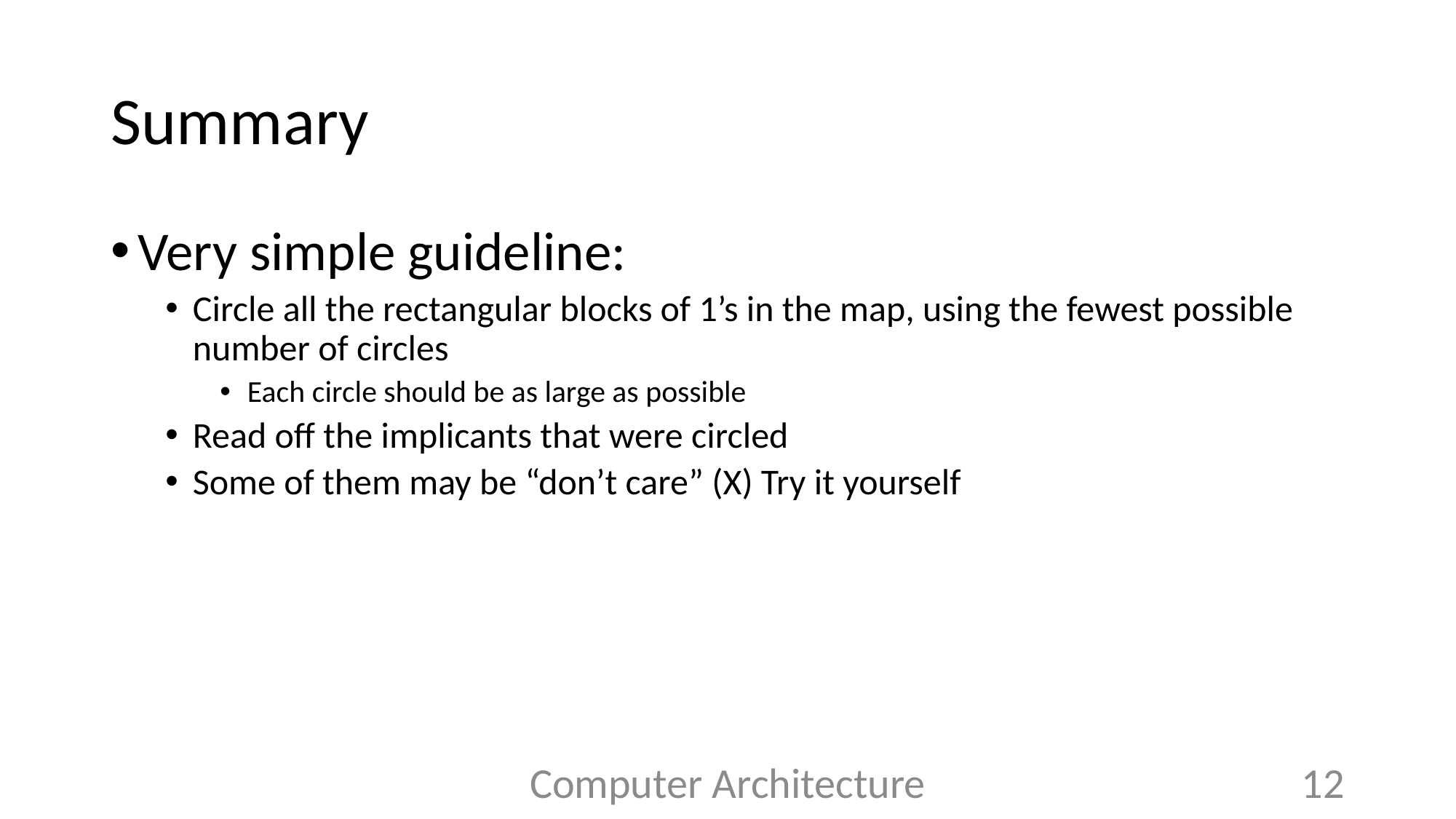

# Summary
Very simple guideline:
Circle all the rectangular blocks of 1’s in the map, using the fewest possible number of circles
Each circle should be as large as possible
Read off the implicants that were circled
Some of them may be “don’t care” (X) Try it yourself

Computer Architecture
12